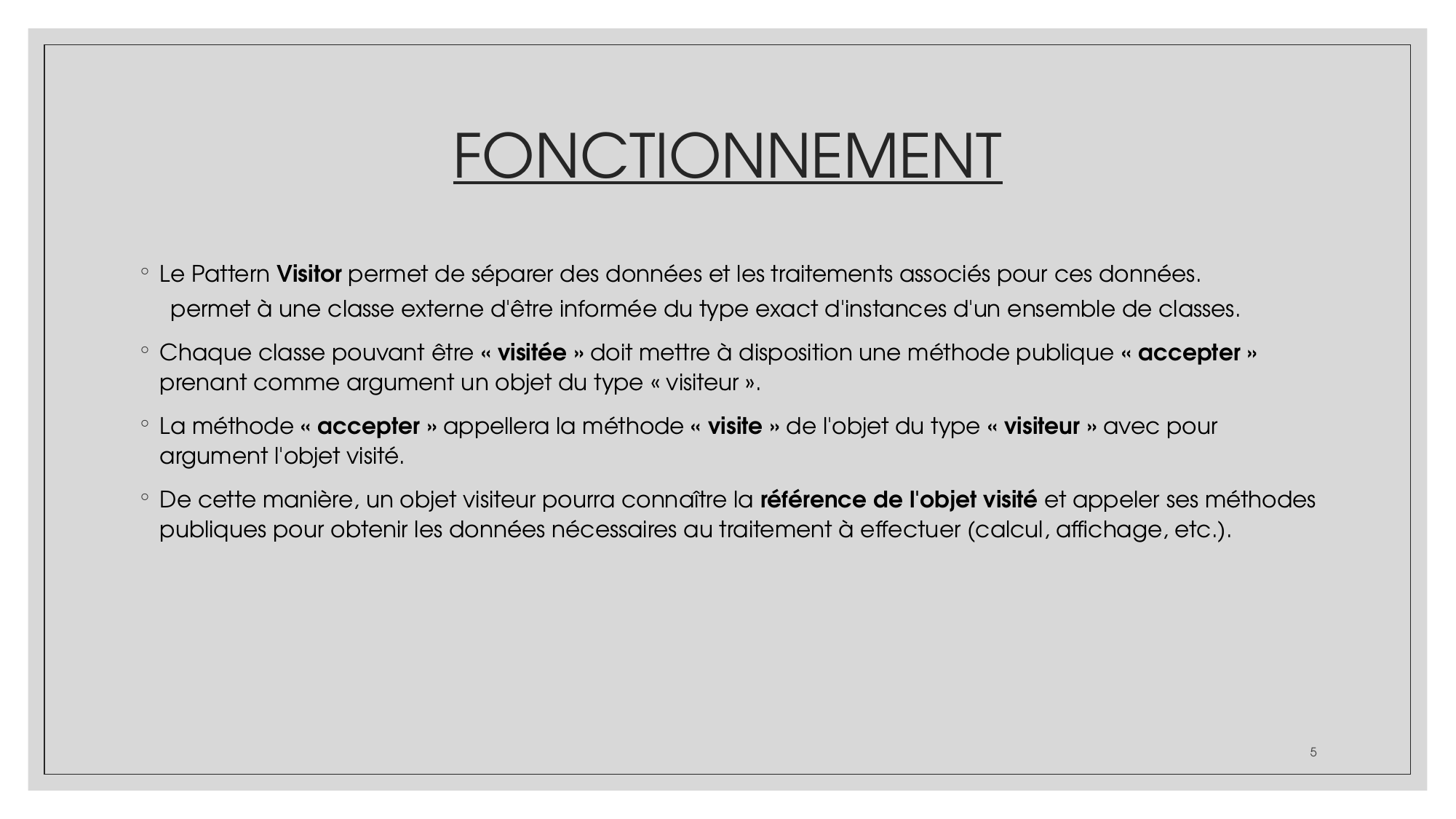

# FONCTIONNEMENT
Le Pattern Visitor permet de séparer des données et les traitements associés pour ces données.
permet à une classe externe d'être informée du type exact d'instances d'un ensemble de classes.
Chaque classe pouvant être « visitée » doit mettre à disposition une méthode publique « accepter » prenant comme argument un objet du type « visiteur ».
La méthode « accepter » appellera la méthode « visite » de l'objet du type « visiteur » avec pour argument l'objet visité.
De cette manière, un objet visiteur pourra connaître la référence de l'objet visité et appeler ses méthodes publiques pour obtenir les données nécessaires au traitement à effectuer (calcul, affichage, etc.).

5